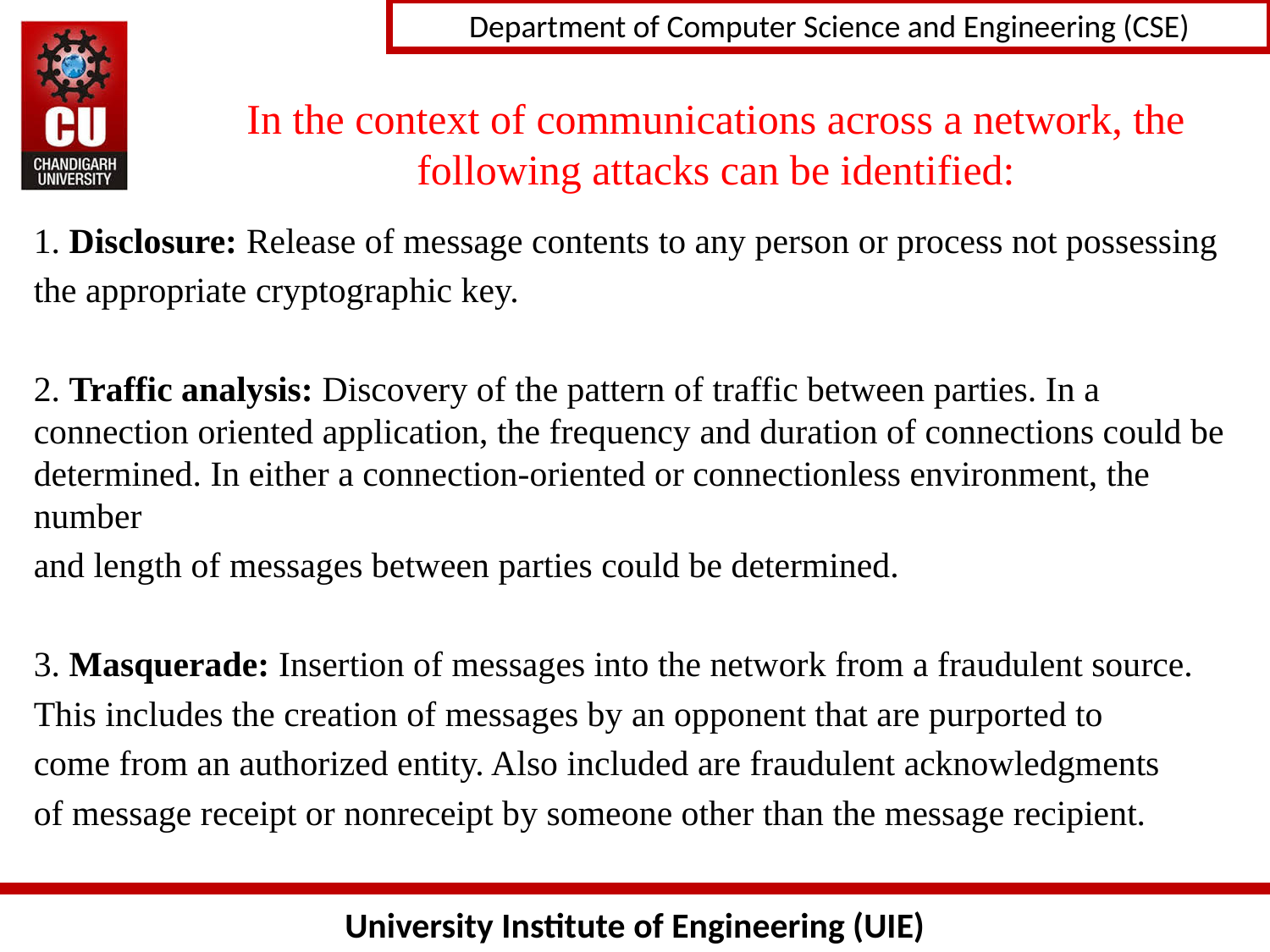

# In the context of communications across a network, the following attacks can be identified:
1. Disclosure: Release of message contents to any person or process not possessing
the appropriate cryptographic key.

2. Traffic analysis: Discovery of the pattern of traffic between parties. In a connection oriented application, the frequency and duration of connections could be determined. In either a connection-oriented or connectionless environment, the number
and length of messages between parties could be determined.

3. Masquerade: Insertion of messages into the network from a fraudulent source.
This includes the creation of messages by an opponent that are purported to
come from an authorized entity. Also included are fraudulent acknowledgments
of message receipt or nonreceipt by someone other than the message recipient.